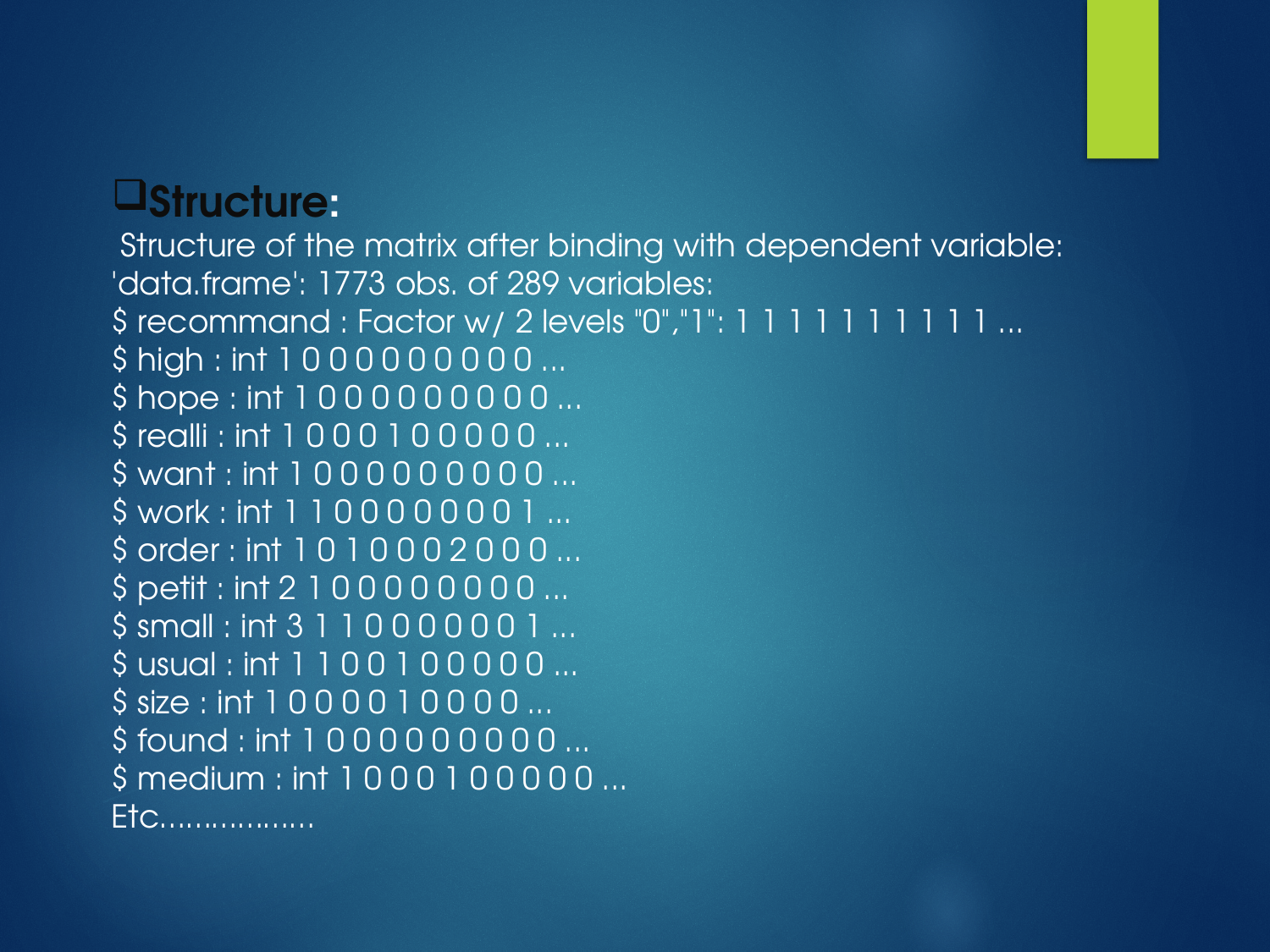

Structure:
 Structure of the matrix after binding with dependent variable: 'data.frame': 1773 obs. of 289 variables:
$ recommand : Factor w/ 2 levels "0","1": 1 1 1 1 1 1 1 1 1 1 ...
$ high : int 1 0 0 0 0 0 0 0 0 0 ...
$ hope : int 1 0 0 0 0 0 0 0 0 0 ...
$ realli : int 1 0 0 0 1 0 0 0 0 0 ...
$ want : int 1 0 0 0 0 0 0 0 0 0 ...
$ work : int 1 1 0 0 0 0 0 0 0 1 ...
$ order : int 1 0 1 0 0 0 2 0 0 0 ...
$ petit : int 2 1 0 0 0 0 0 0 0 0 ...
$ small : int 3 1 1 0 0 0 0 0 0 1 ...
$ usual : int 1 1 0 0 1 0 0 0 0 0 ...
$ size : int 1 0 0 0 0 1 0 0 0 0 ...
$ found : int 1 0 0 0 0 0 0 0 0 0 ...
$ medium : int 1 0 0 0 1 0 0 0 0 0 ...
Etc………………